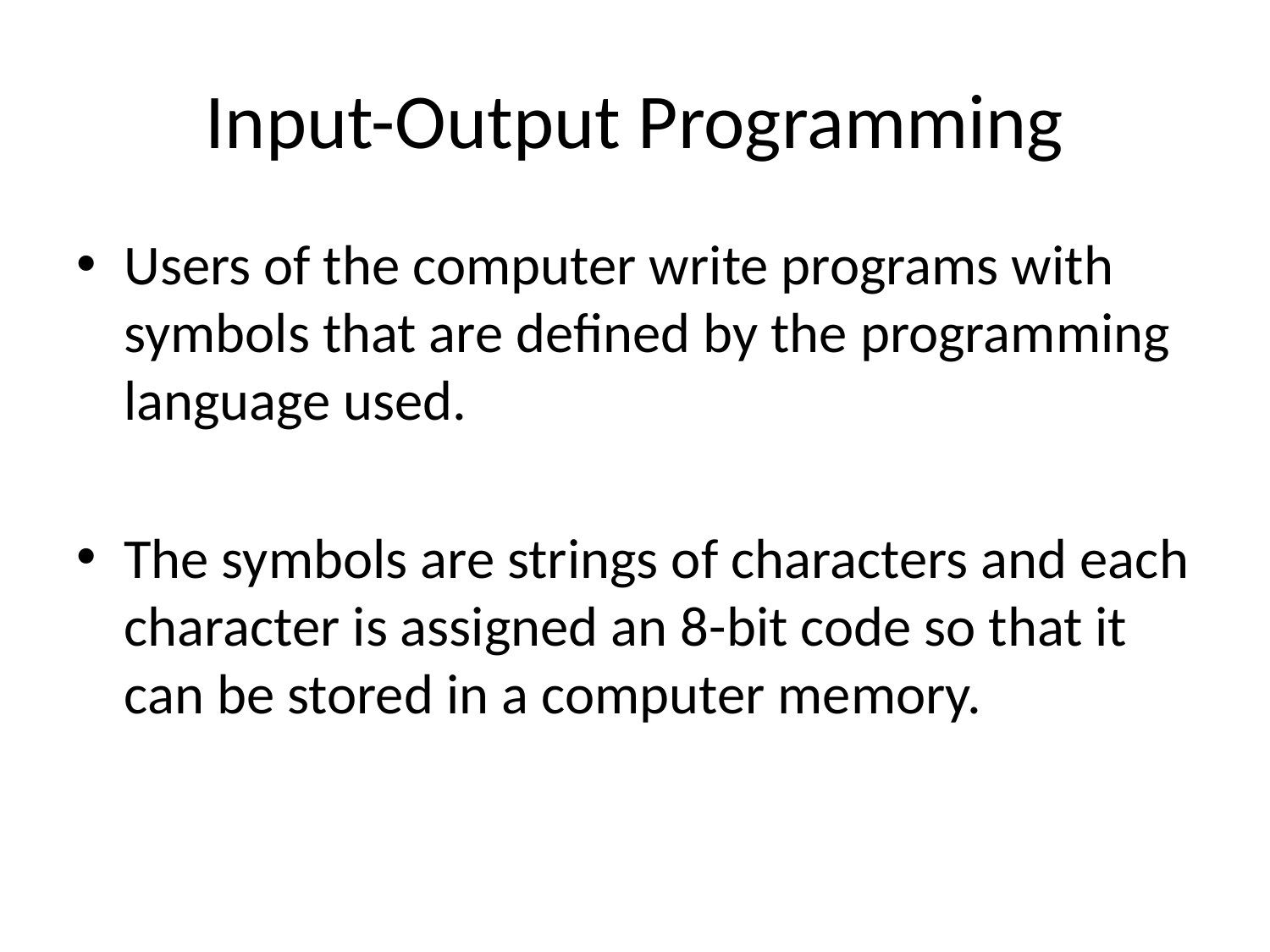

# Input-Output Programming
Users of the computer write programs with symbols that are defined by the programming language used.

The symbols are strings of characters and each character is assigned an 8-bit code so that it can be stored in a computer memory.